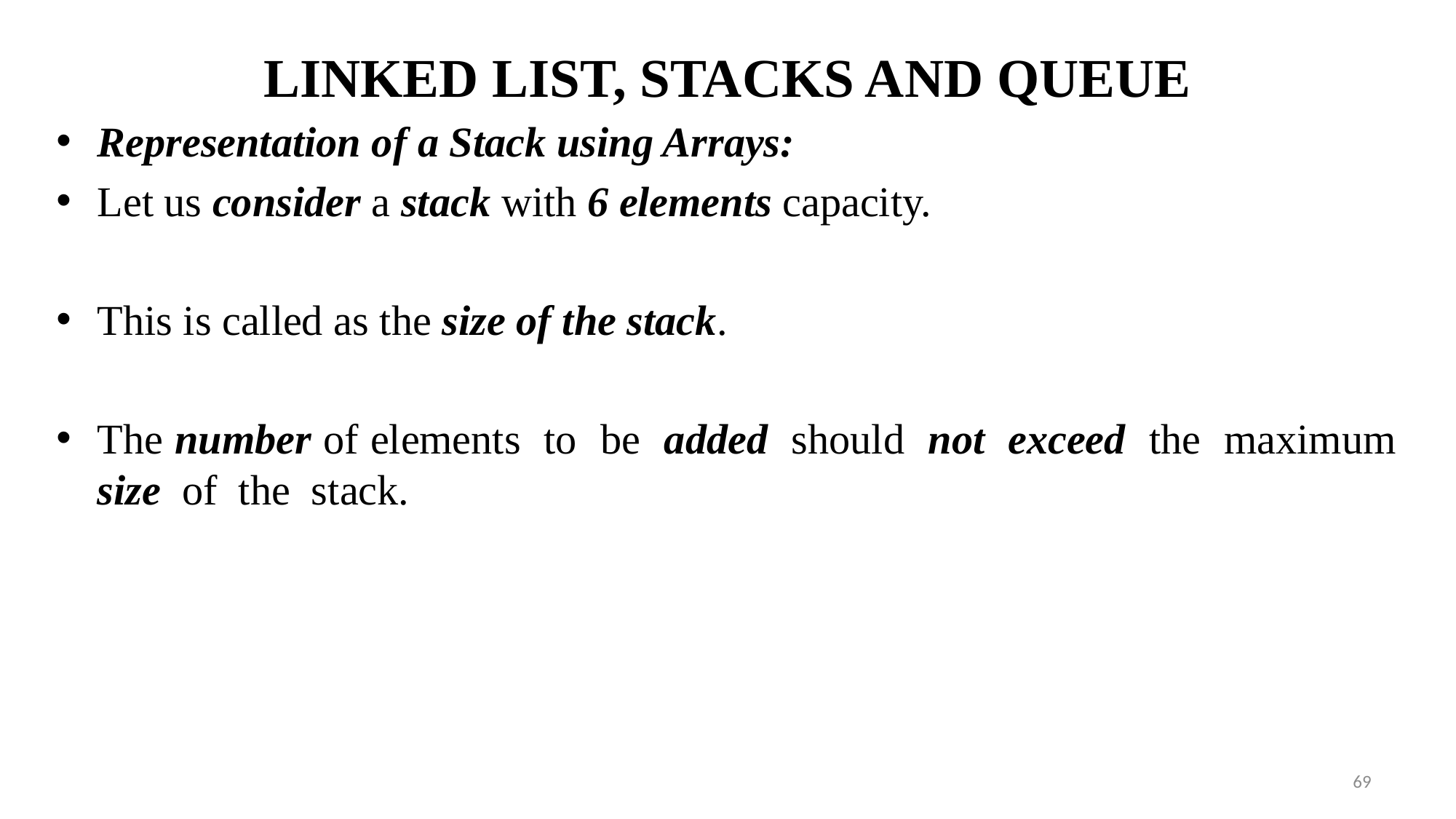

# LINKED LIST, STACKS AND QUEUE
Representation of a Stack using Arrays:
Let us consider a stack with 6 elements capacity.

This is called as the size of the stack.

The number of elements  to  be  added  should  not  exceed  the  maximum  size  of  the  stack.

69